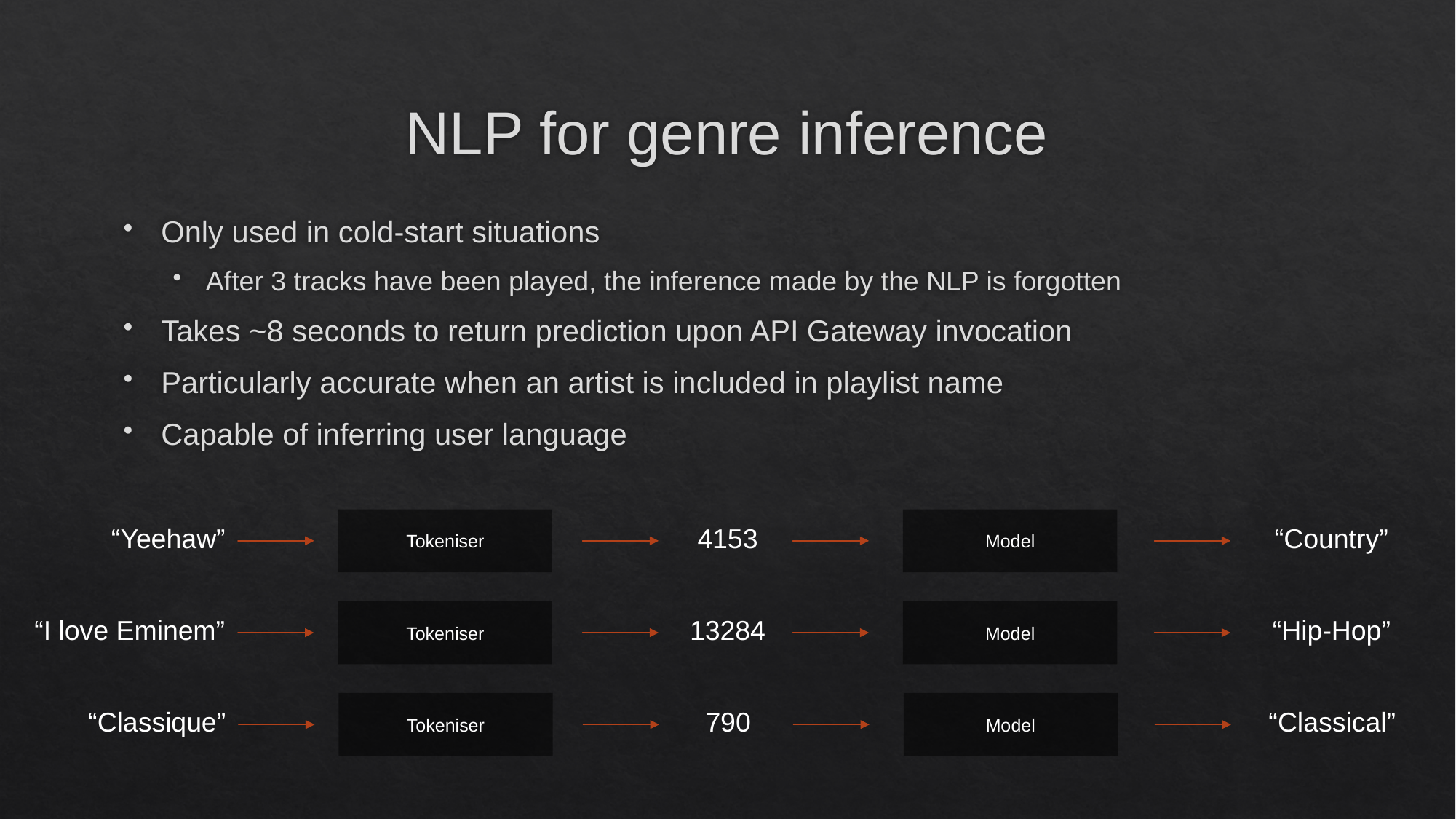

# NLP for genre inference
Only used in cold-start situations
After 3 tracks have been played, the inference made by the NLP is forgotten
Takes ~8 seconds to return prediction upon API Gateway invocation
Particularly accurate when an artist is included in playlist name
Capable of inferring user language

Tokeniser
Model
“Yeehaw”
4153
“Country”
Tokeniser
Model
“I love Eminem”
13284
“Hip-Hop”
Tokeniser
Model
“Classique”
790
“Classical”